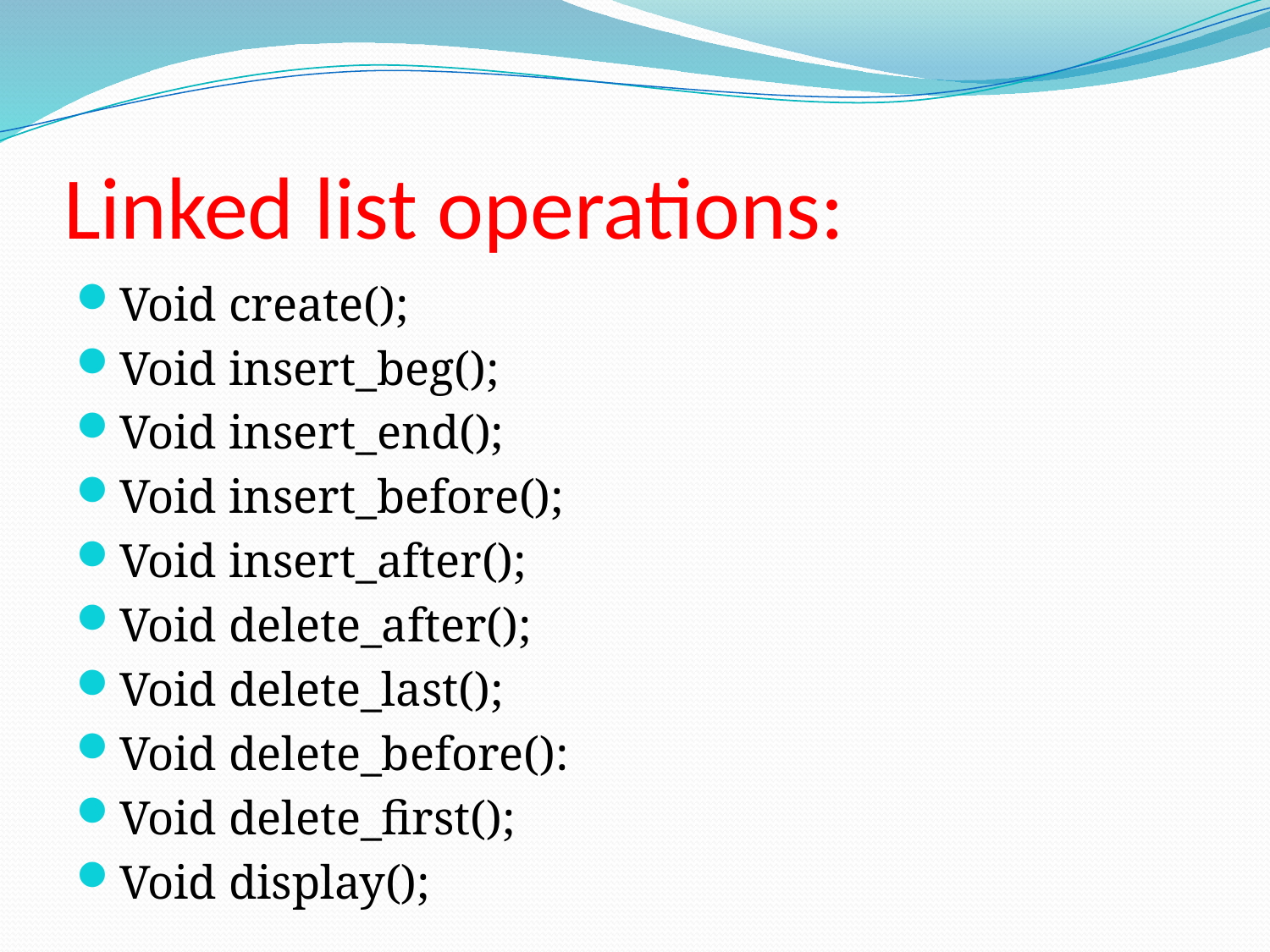

# Linked list operations:
Void create();
Void insert_beg();
Void insert_end();
Void insert_before();
Void insert_after();
Void delete_after();
Void delete_last();
Void delete_before():
Void delete_first();
Void display();